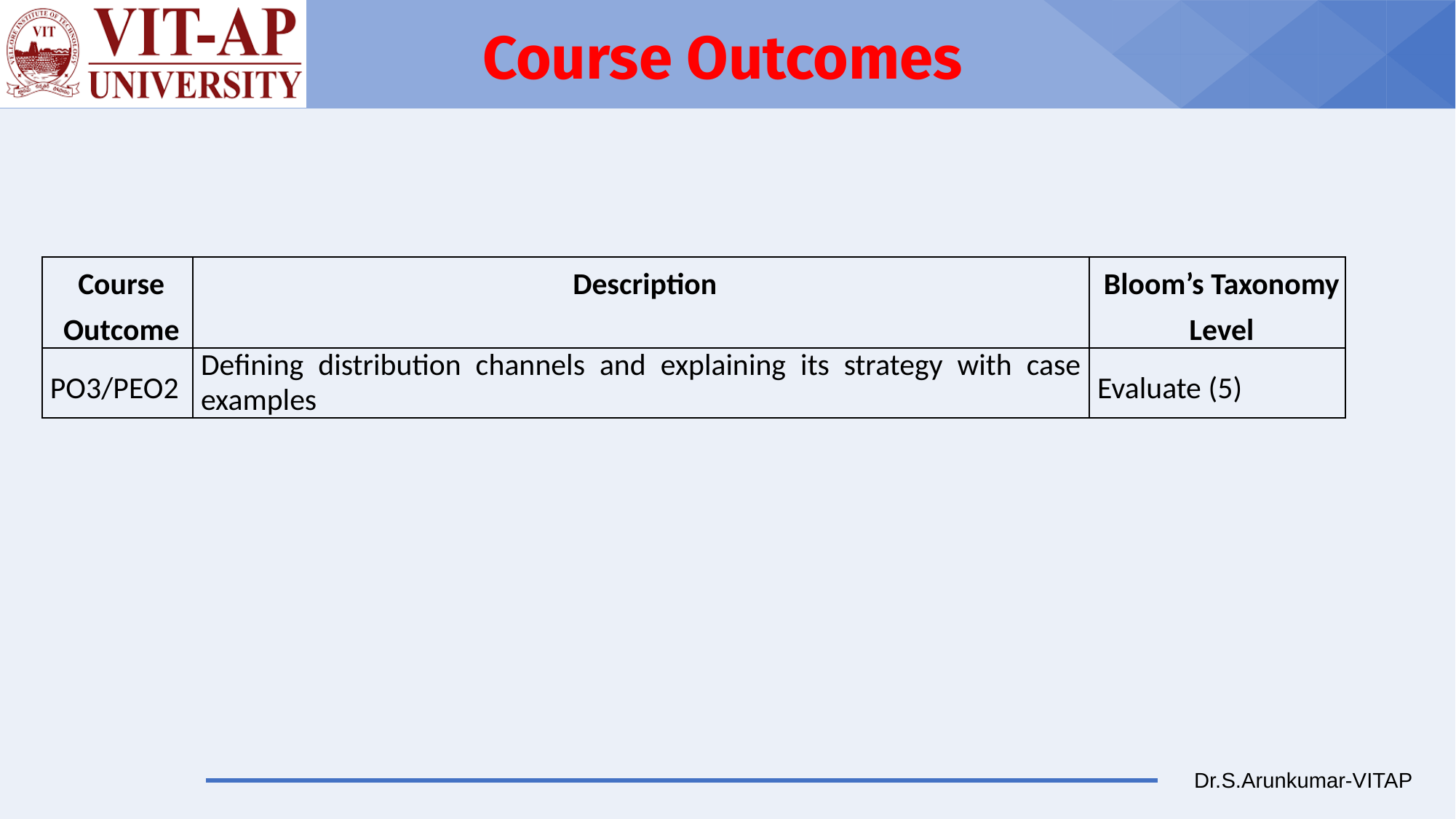

# Course Outcomes
| Course Outcome | Description | Bloom’s Taxonomy Level |
| --- | --- | --- |
| PO3/PEO2 | Defining distribution channels and explaining its strategy with case examples | Evaluate (5) |